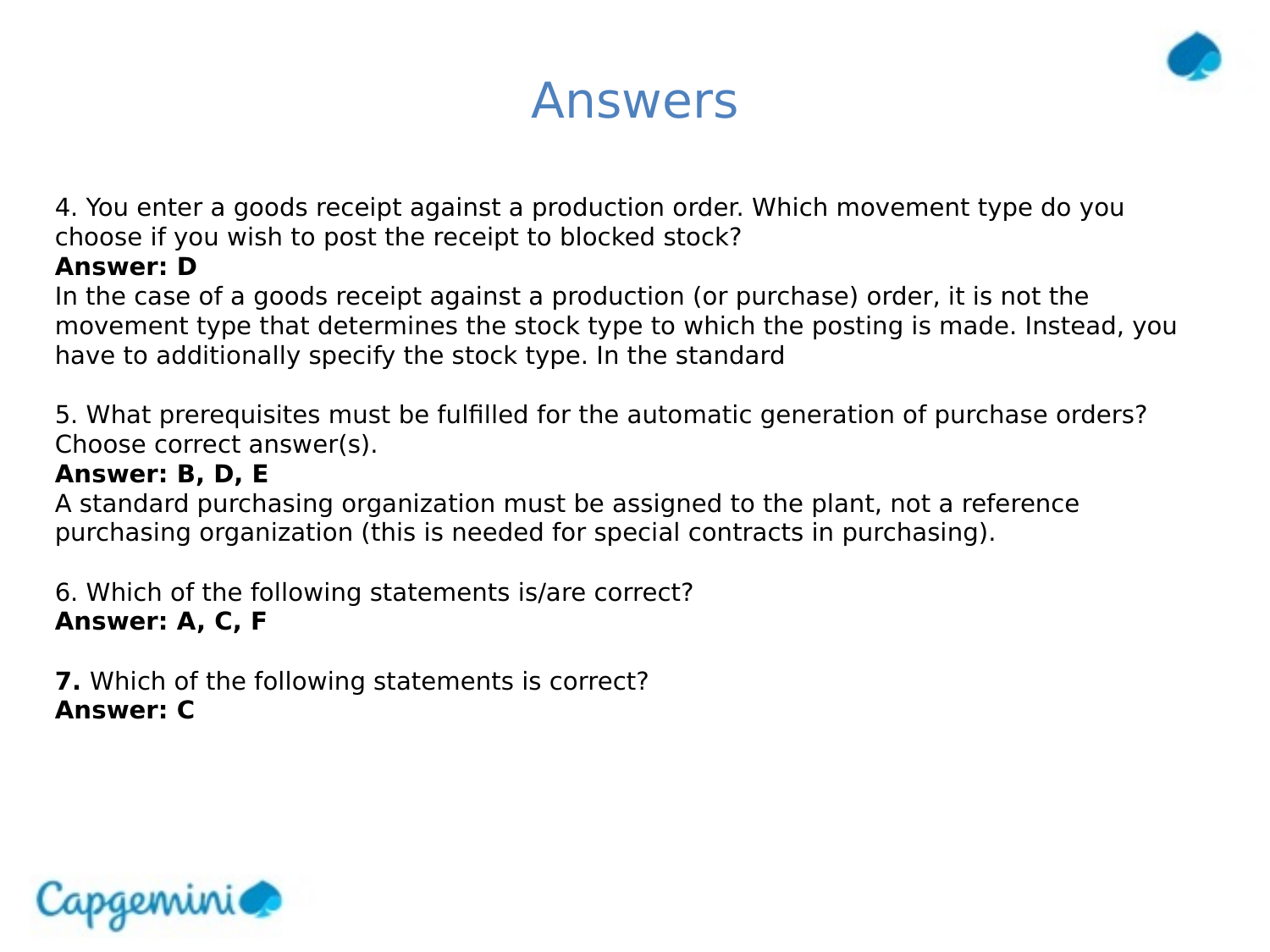

# Answers
4. You enter a goods receipt against a production order. Which movement type do you choose if you wish to post the receipt to blocked stock?
Answer: D
In the case of a goods receipt against a production (or purchase) order, it is not the movement type that determines the stock type to which the posting is made. Instead, you have to additionally specify the stock type. In the standard

5. What prerequisites must be fulfilled for the automatic generation of purchase orders? Choose correct answer(s).
Answer: B, D, E
A standard purchasing organization must be assigned to the plant, not a reference purchasing organization (this is needed for special contracts in purchasing).

6. Which of the following statements is/are correct?
Answer: A, C, F

7. Which of the following statements is correct?
Answer: C